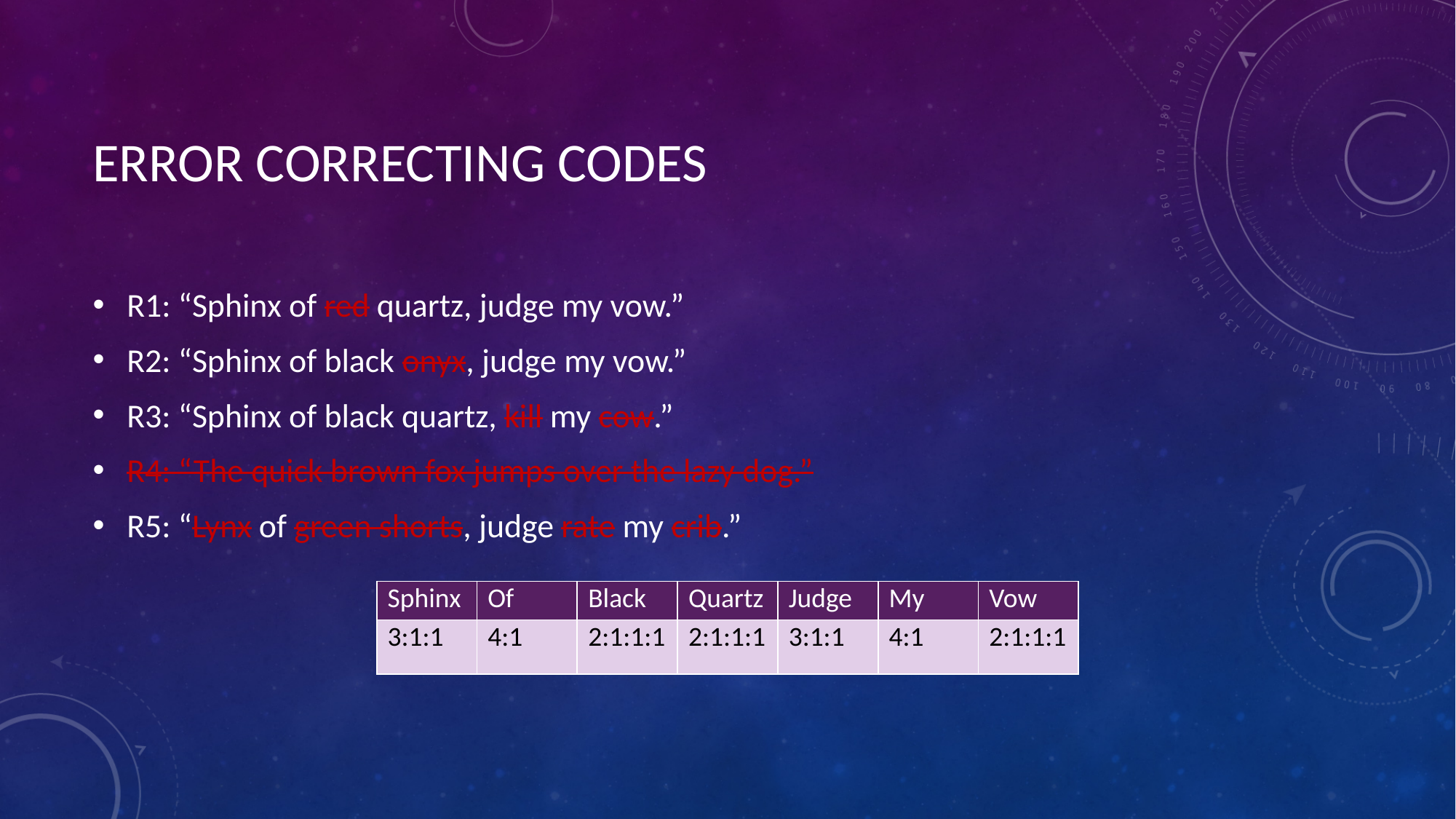

# Error correcting codes
R1: “Sphinx of red quartz, judge my vow.”
R2: “Sphinx of black onyx, judge my vow.”
R3: “Sphinx of black quartz, kill my cow.”
R4: “The quick brown fox jumps over the lazy dog.”
R5: “Lynx of green shorts, judge rate my crib.”
| Sphinx | Of | Black | Quartz | Judge | My | Vow |
| --- | --- | --- | --- | --- | --- | --- |
| 3:1:1 | 4:1 | 2:1:1:1 | 2:1:1:1 | 3:1:1 | 4:1 | 2:1:1:1 |